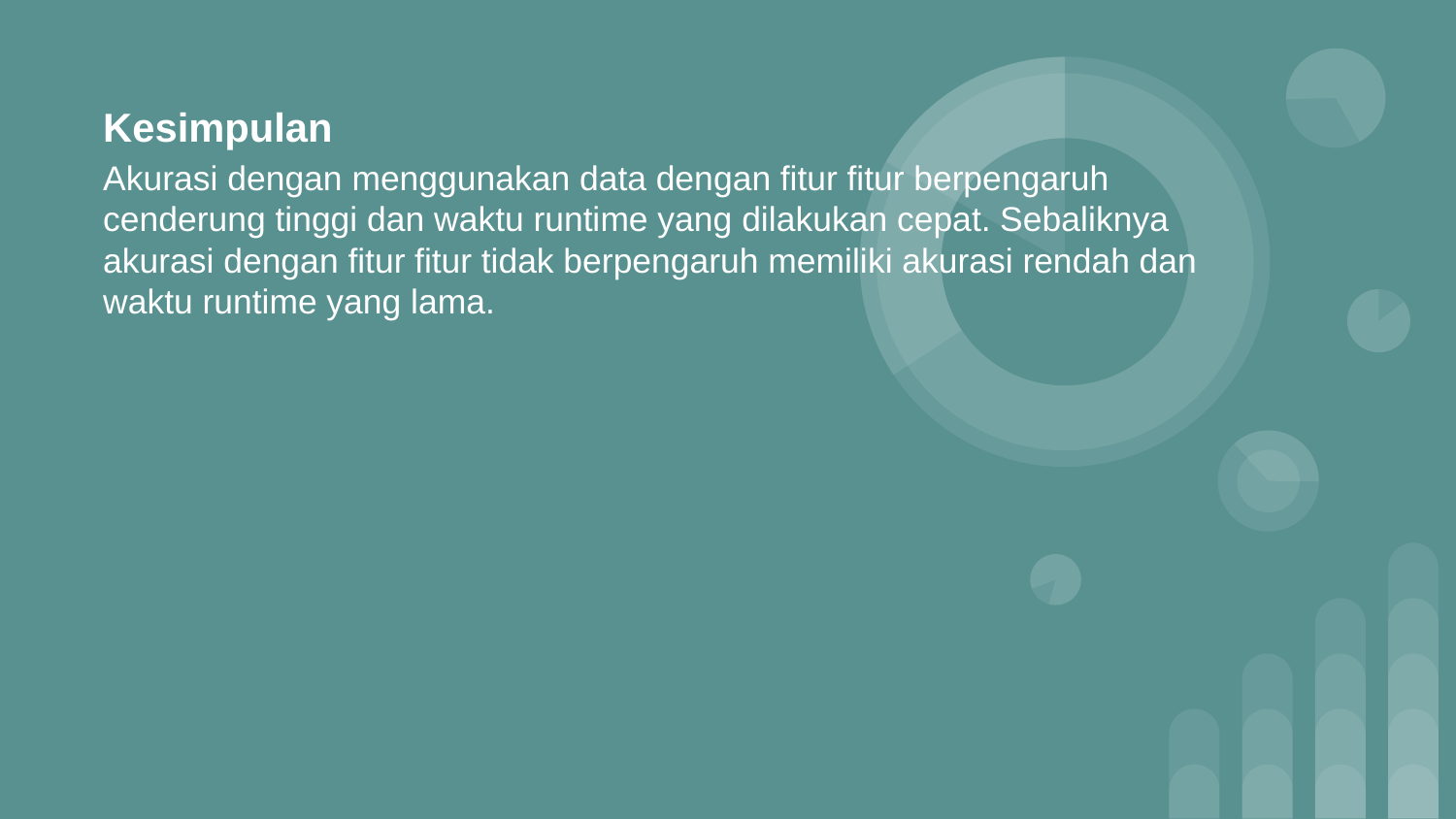

# Kesimpulan
Akurasi dengan menggunakan data dengan fitur fitur berpengaruh cenderung tinggi dan waktu runtime yang dilakukan cepat. Sebaliknya akurasi dengan fitur fitur tidak berpengaruh memiliki akurasi rendah dan waktu runtime yang lama.